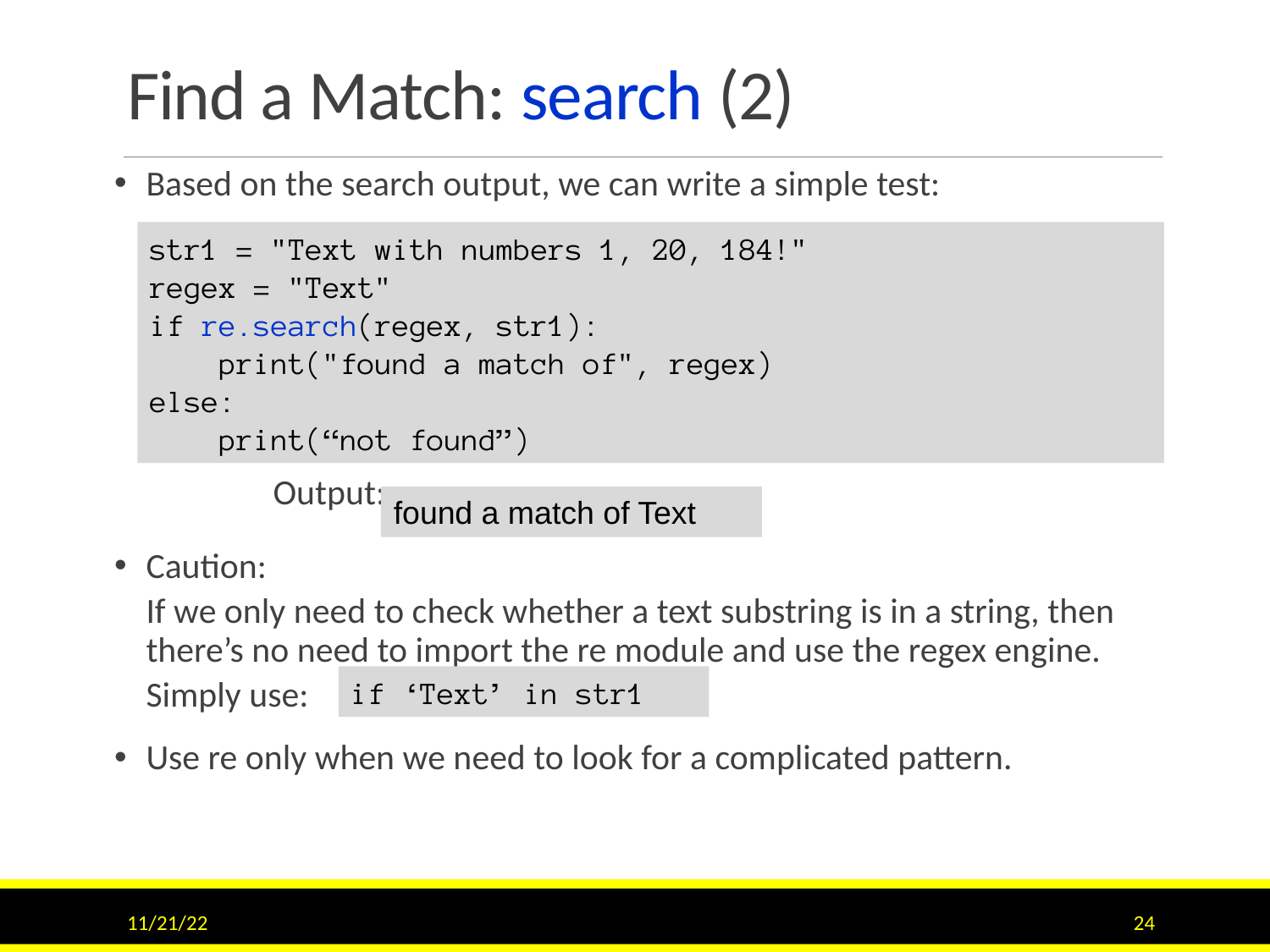

# Find a Match: search (2)
Based on the search output, we can write a simple test:

		Output:
Caution:
	If we only need to check whether a text substring is in a string, then there’s no need to import the re module and use the regex engine.
	Simply use:
Use re only when we need to look for a complicated pattern.

str1 = "Text with numbers 1, 20, 184!"
regex = "Text"
if re.search(regex, str1):
    print("found a match of", regex)
else:
    print(“not found”)
found a match of Text
if ‘Text’ in str1
11/21/22
24